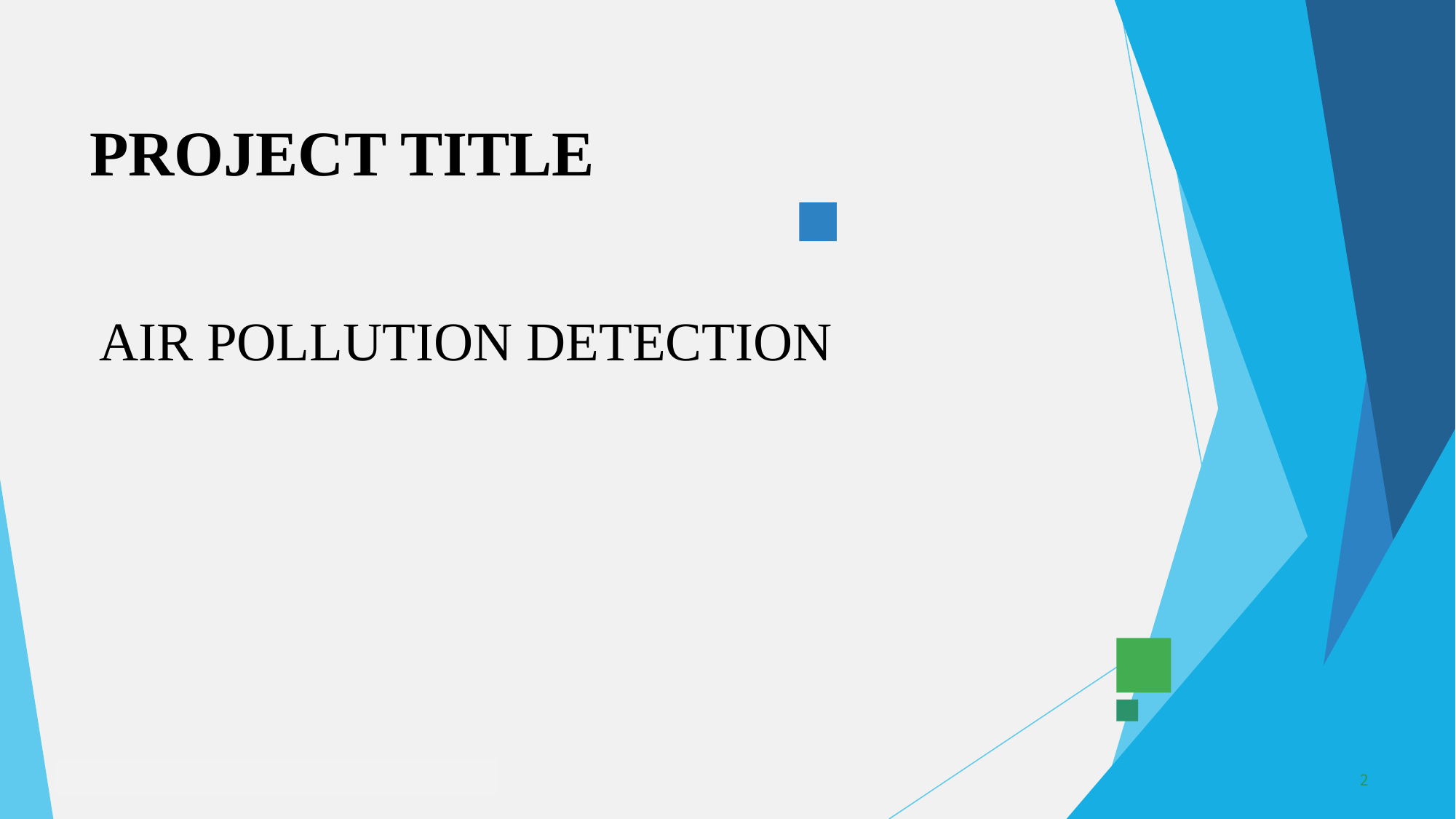

PROJECT TITLE

AIR POLLUTION DETECTION

3/21/2024	Annual Review

2